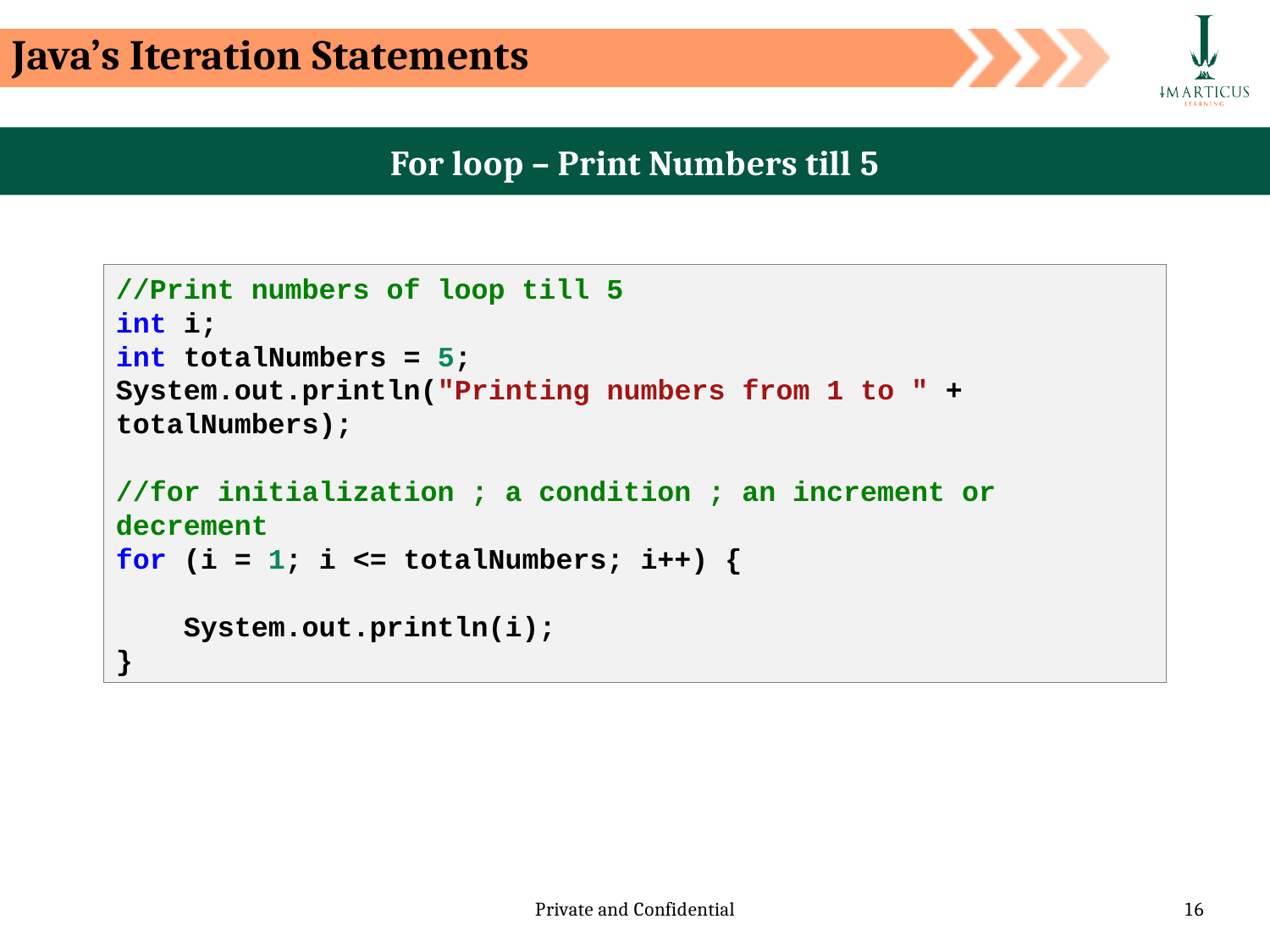

Java’s Iteration Statements

For loop – Print Numbers till 5
//Print numbers of loop till 5
int i;
int totalNumbers = 5;
System.out.println("Printing numbers from 1 to " + totalNumbers);

//for initialization ; a condition ; an increment or decrement
for (i = 1; i <= totalNumbers; i++) {
    System.out.println(i);
}